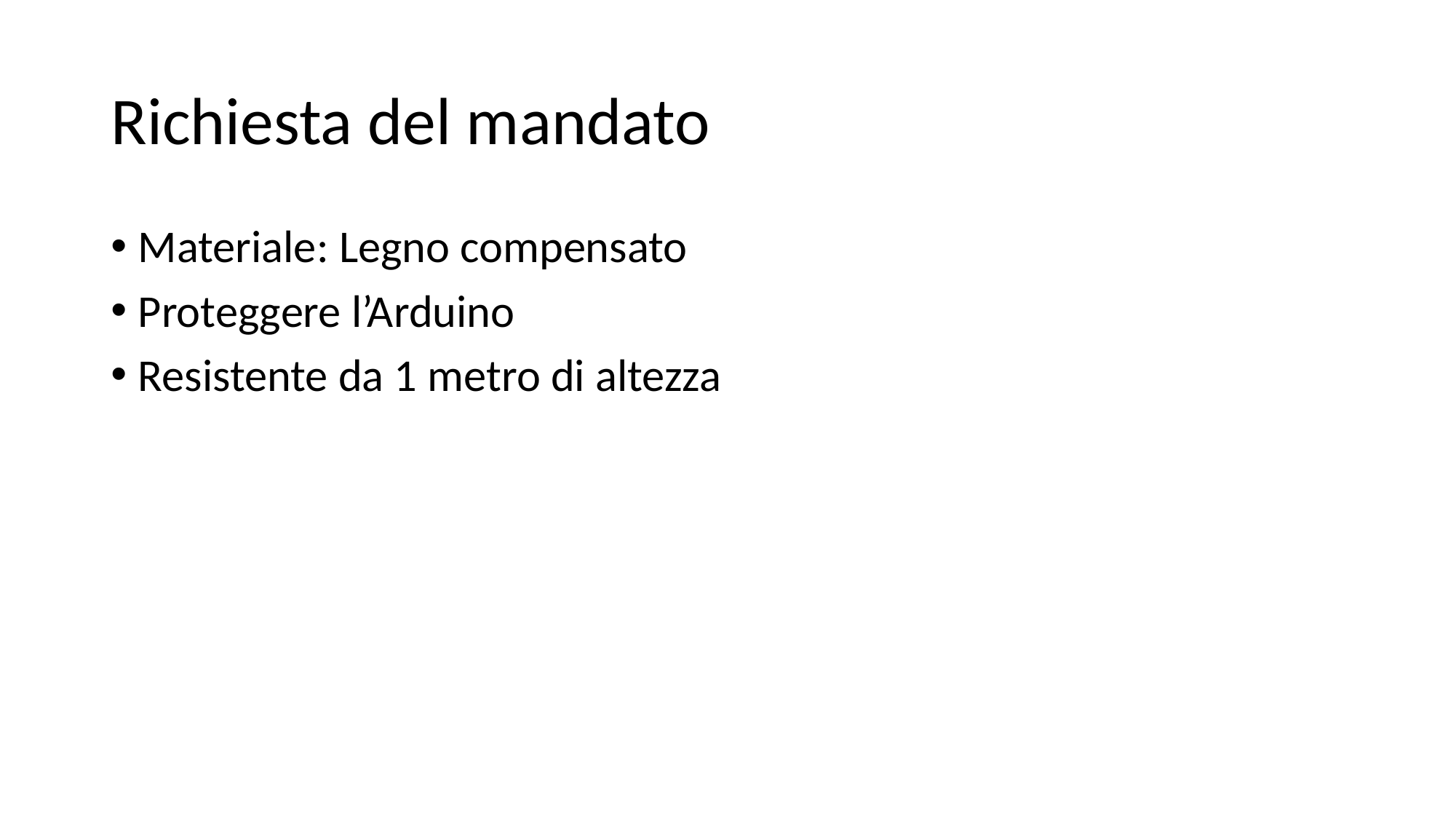

# Richiesta del mandato
Materiale: Legno compensato
Proteggere l’Arduino
Resistente da 1 metro di altezza